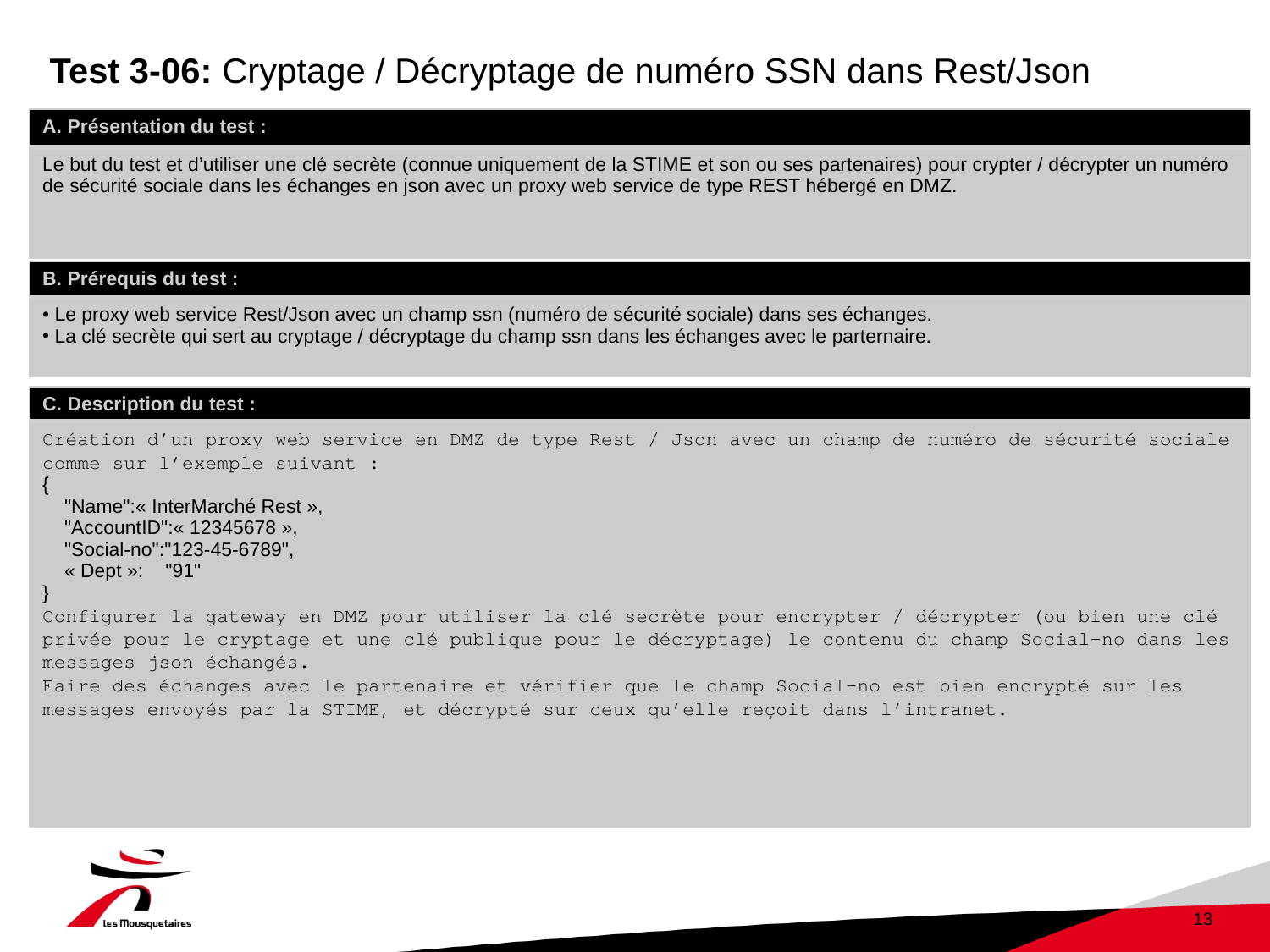

# Test 3-06: Cryptage / Décryptage de numéro SSN dans Rest/Json
| A. Présentation du test : |
| --- |
| Le but du test et d’utiliser une clé secrète (connue uniquement de la STIME et son ou ses partenaires) pour crypter / décrypter un numéro de sécurité sociale dans les échanges en json avec un proxy web service de type REST hébergé en DMZ. |
| B. Prérequis du test : |
| --- |
| Le proxy web service Rest/Json avec un champ ssn (numéro de sécurité sociale) dans ses échanges. La clé secrète qui sert au cryptage / décryptage du champ ssn dans les échanges avec le parternaire. |
| C. Description du test : |
| --- |
| Création d’un proxy web service en DMZ de type Rest / Json avec un champ de numéro de sécurité sociale comme sur l’exemple suivant : { "Name":« InterMarché Rest », "AccountID":« 12345678 », "Social-no":"123-45-6789", « Dept »:    "91" } Configurer la gateway en DMZ pour utiliser la clé secrète pour encrypter / décrypter (ou bien une clé privée pour le cryptage et une clé publique pour le décryptage) le contenu du champ Social-no dans les messages json échangés. Faire des échanges avec le partenaire et vérifier que le champ Social-no est bien encrypté sur les messages envoyés par la STIME, et décrypté sur ceux qu’elle reçoit dans l’intranet. |
13